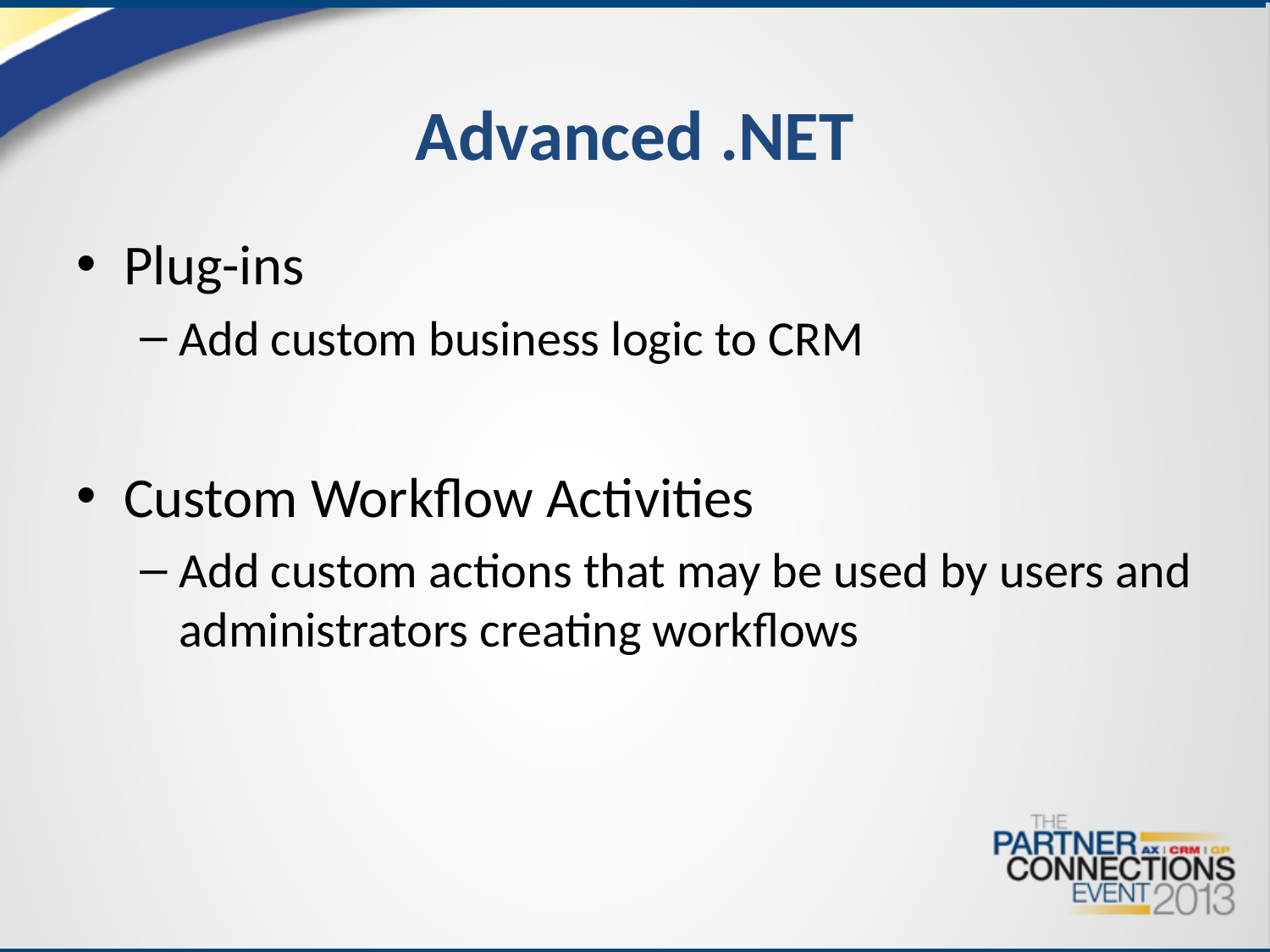

# Advanced .NET
Plug-ins
Add custom business logic to CRM

Custom Workflow Activities
Add custom actions that may be used by users and administrators creating workflows